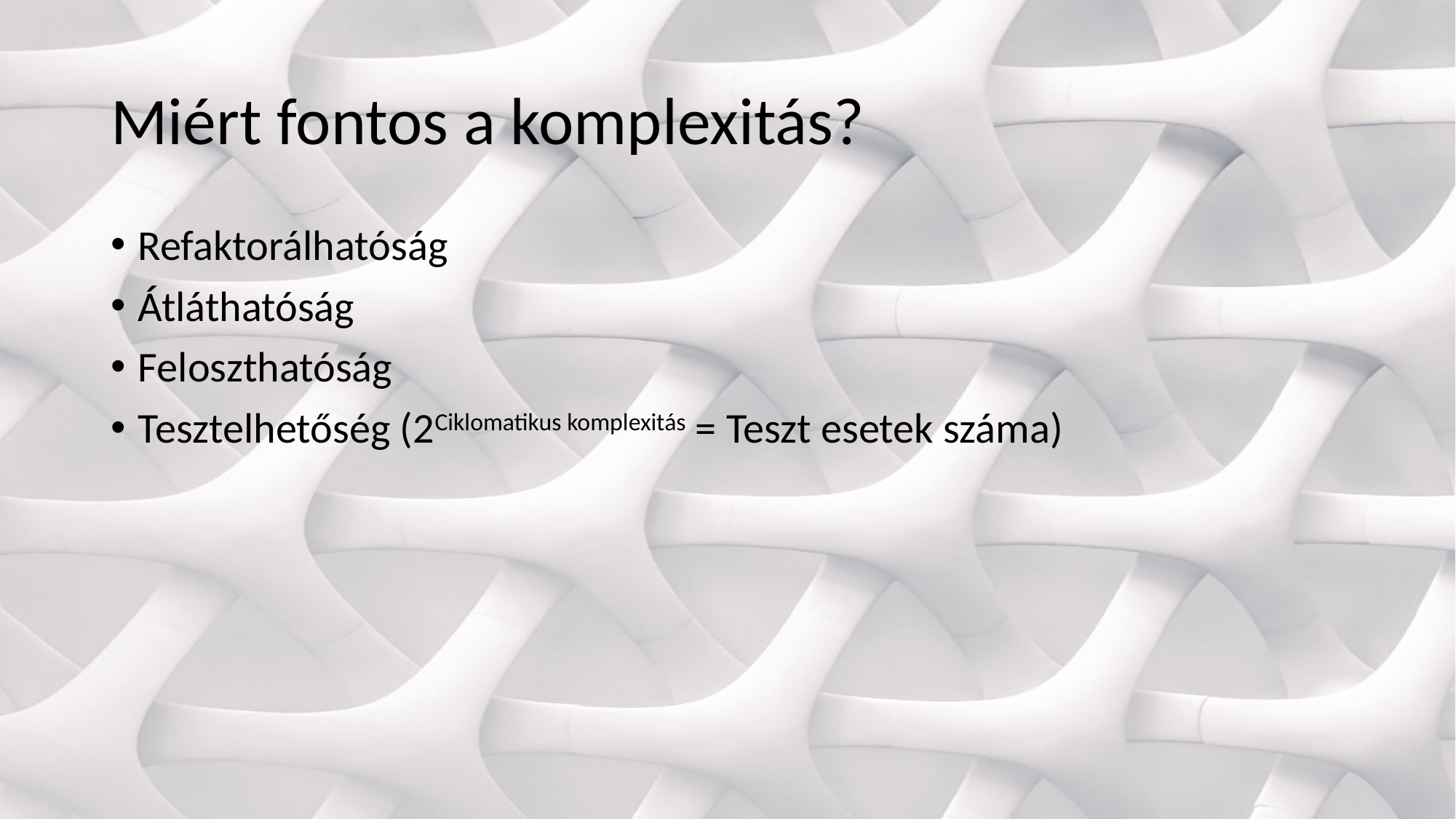

# Miért fontos a komplexitás?
Refaktorálhatóság
Átláthatóság
Feloszthatóság
Tesztelhetőség (2Ciklomatikus komplexitás = Teszt esetek száma)